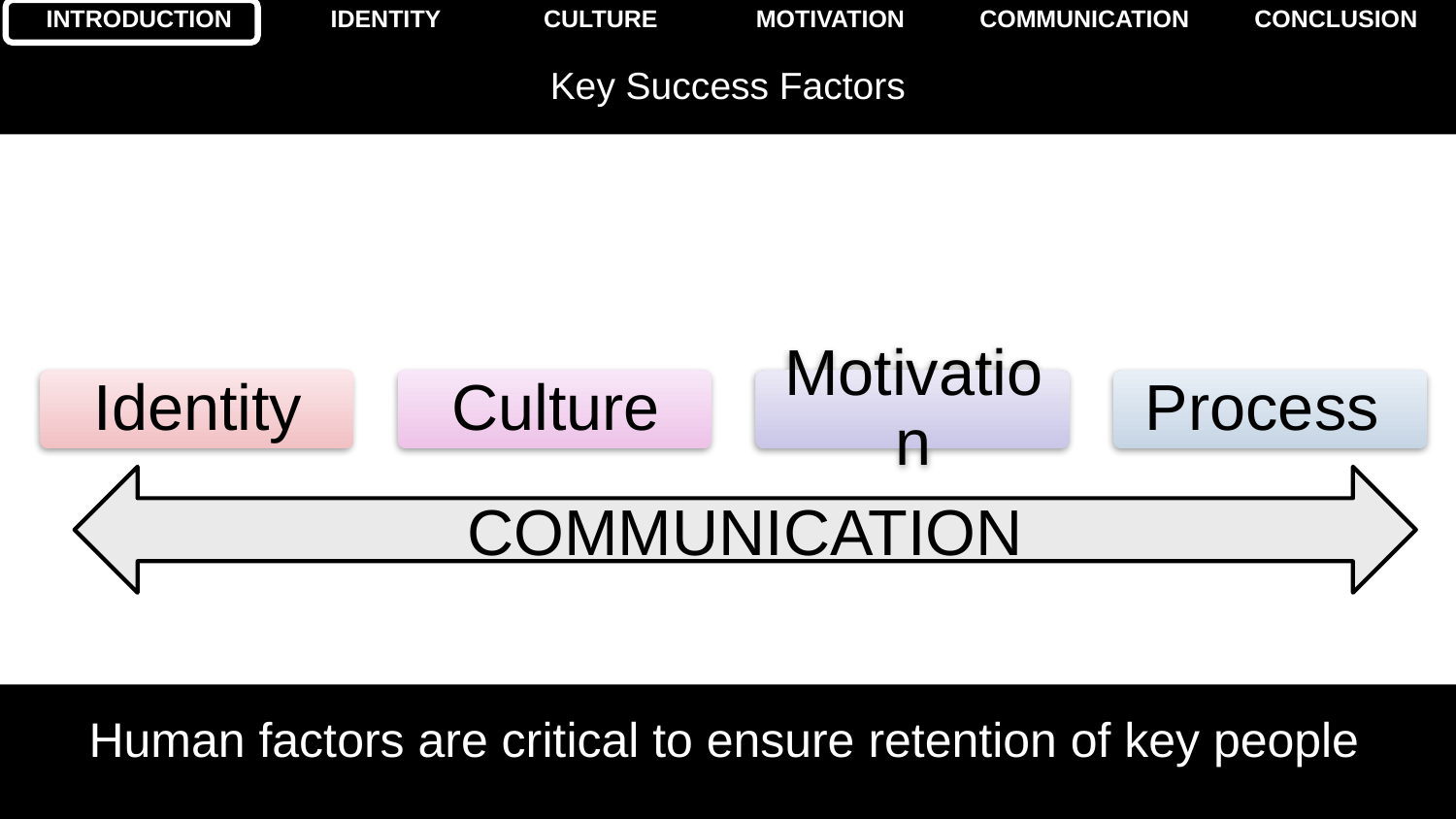

# Key Success Factors
Identity
Culture
Motivation
Process
COMMUNICATION
Human factors are critical to ensure retention of key people